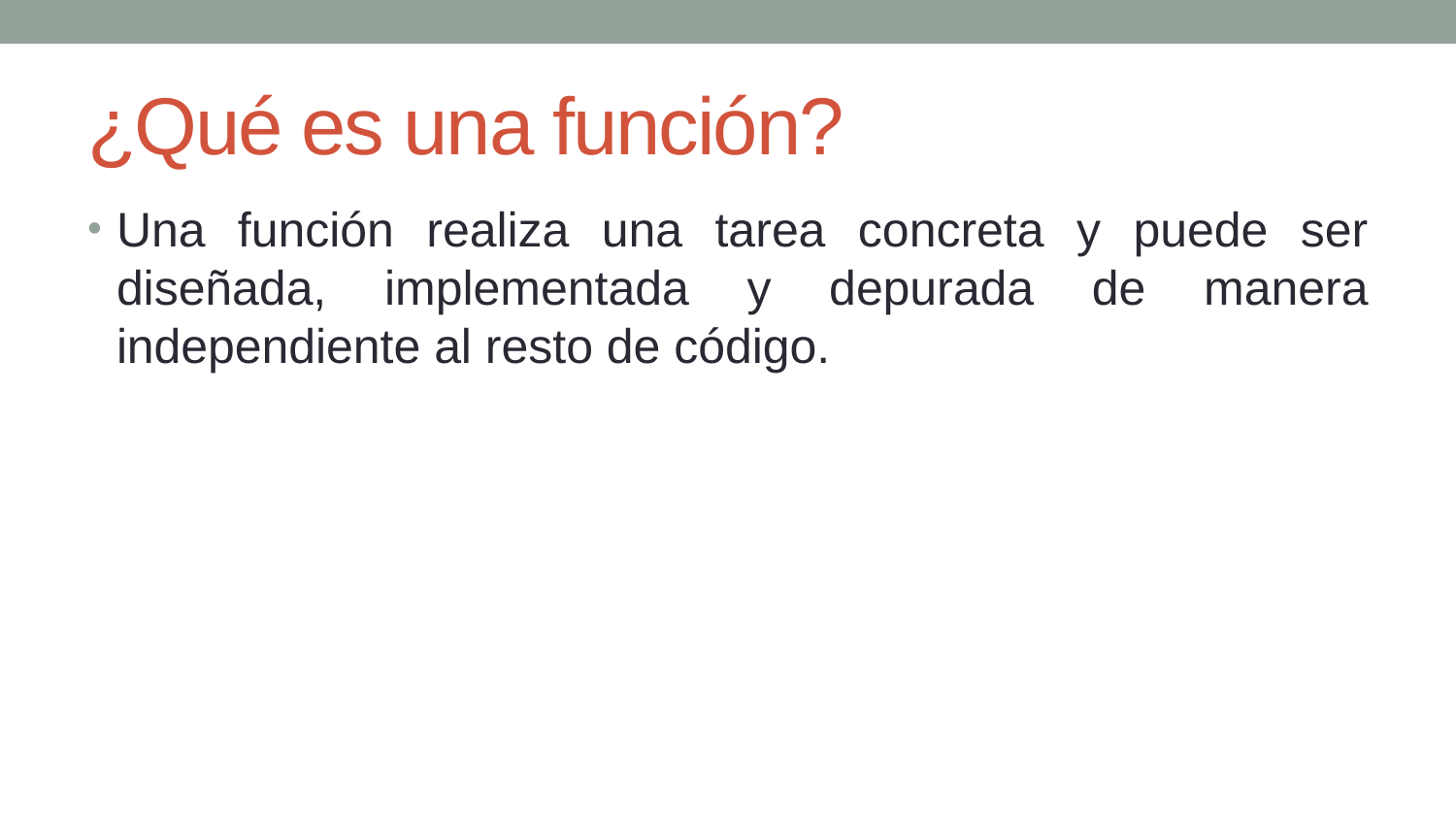

# ¿Qué es una función?
Una función realiza una tarea concreta y puede ser diseñada, implementada y depurada de manera independiente al resto de código.